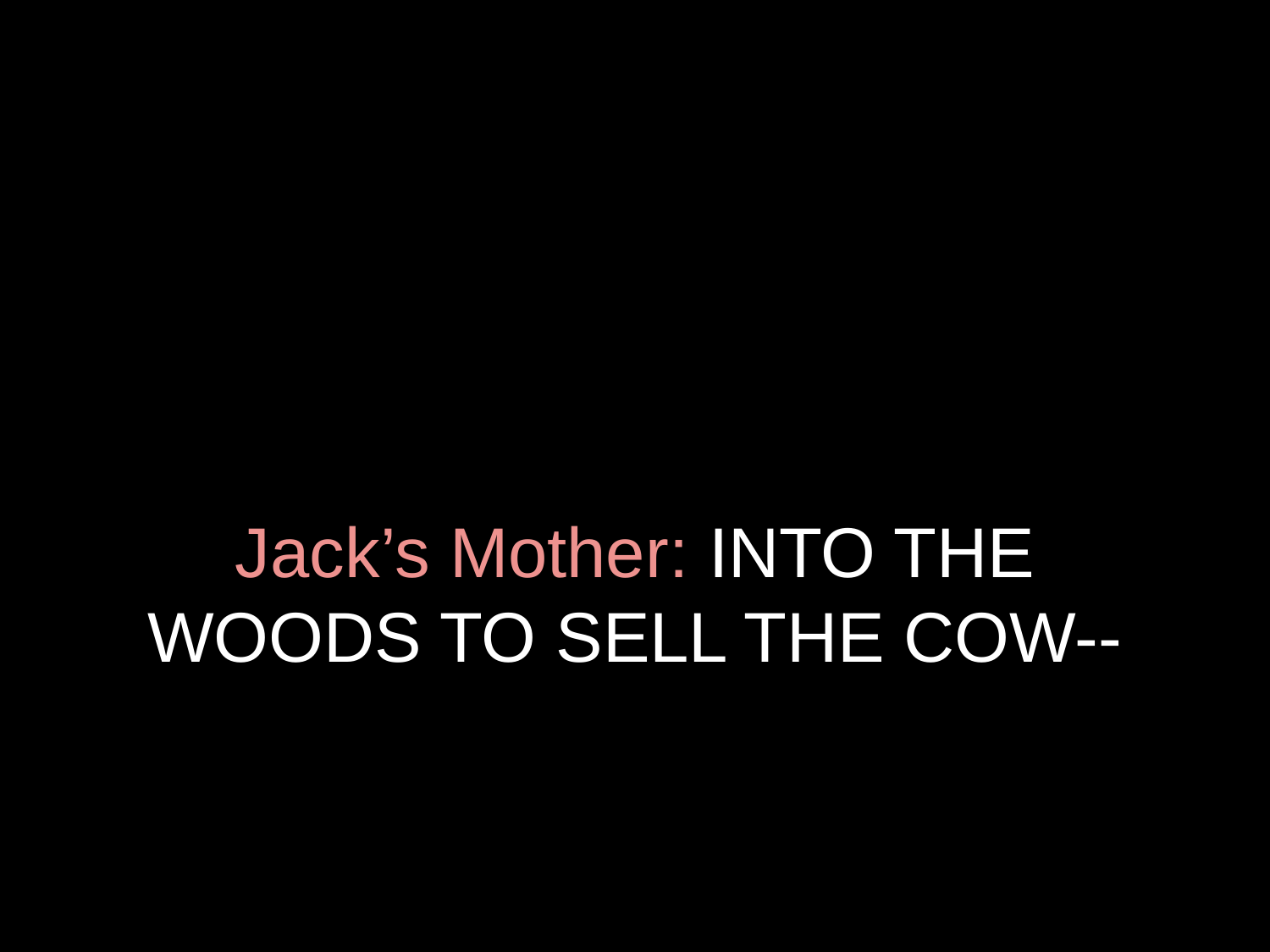

# Jack’s Mother: INTO THE WOODS TO SELL THE COW--